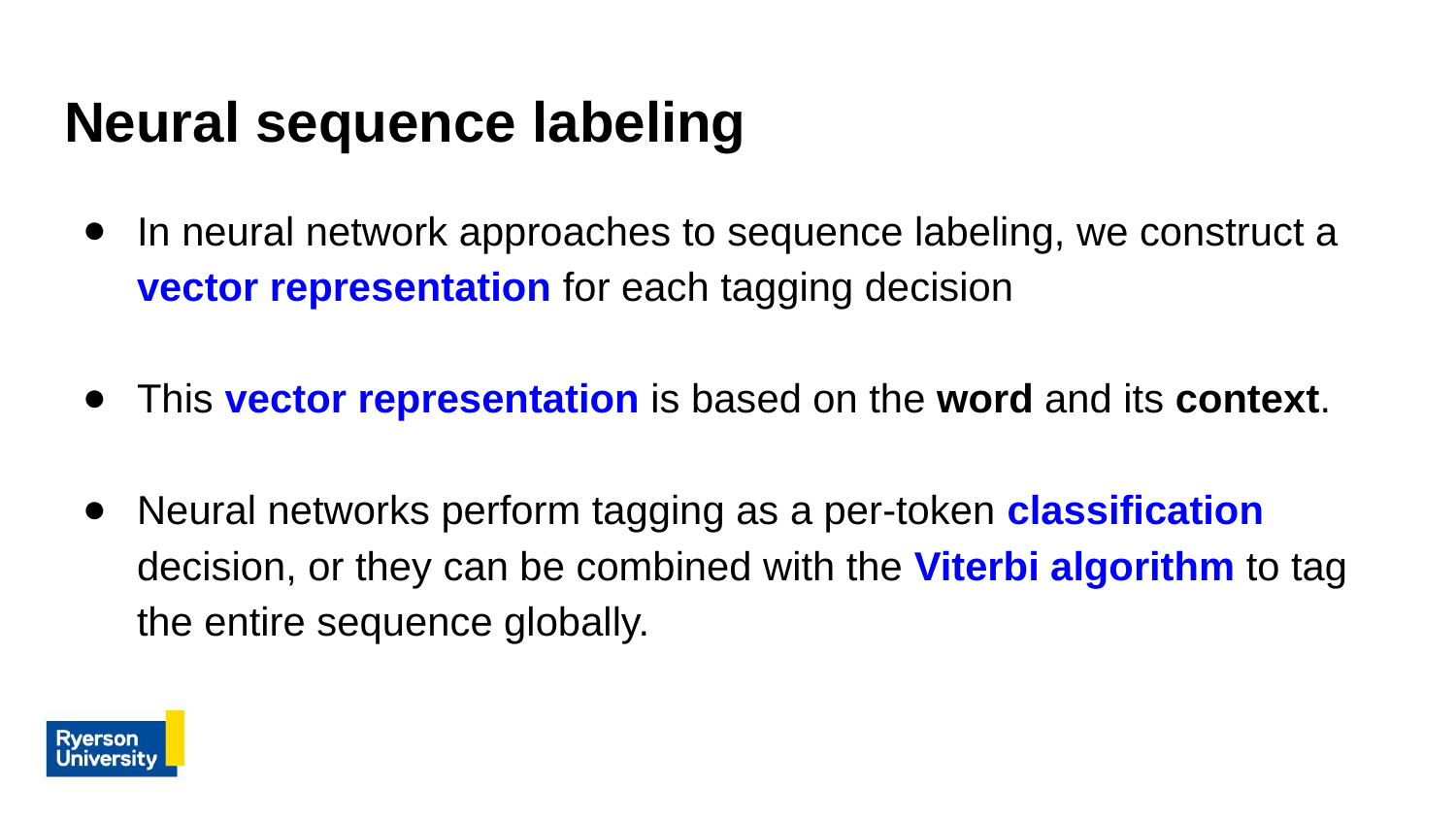

# Neural sequence labeling
In neural network approaches to sequence labeling, we construct a vector representation for each tagging decision

This vector representation is based on the word and its context.

Neural networks perform tagging as a per-token classification decision, or they can be combined with the Viterbi algorithm to tag the entire sequence globally.